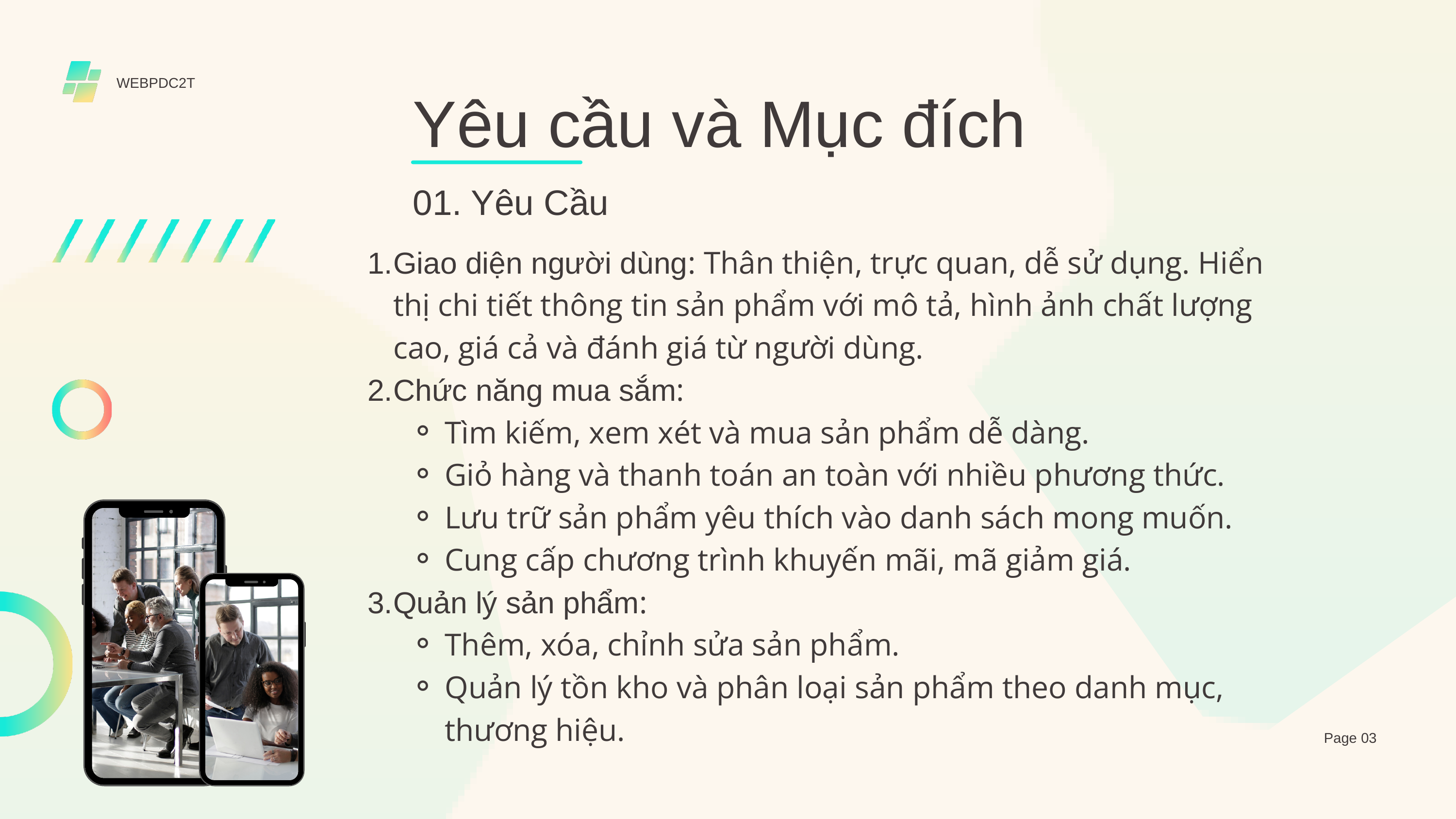

WEBPDC2T
Yêu cầu và Mục đích

01. Yêu Cầu

Giao diện người dùng: Thân thiện, trực quan, dễ sử dụng. Hiển thị chi tiết thông tin sản phẩm với mô tả, hình ảnh chất lượng cao, giá cả và đánh giá từ người dùng.
Chức năng mua sắm:
Tìm kiếm, xem xét và mua sản phẩm dễ dàng.
Giỏ hàng và thanh toán an toàn với nhiều phương thức.
Lưu trữ sản phẩm yêu thích vào danh sách mong muốn.
Cung cấp chương trình khuyến mãi, mã giảm giá.
Quản lý sản phẩm:
Thêm, xóa, chỉnh sửa sản phẩm.
Quản lý tồn kho và phân loại sản phẩm theo danh mục, thương hiệu.

Page 03